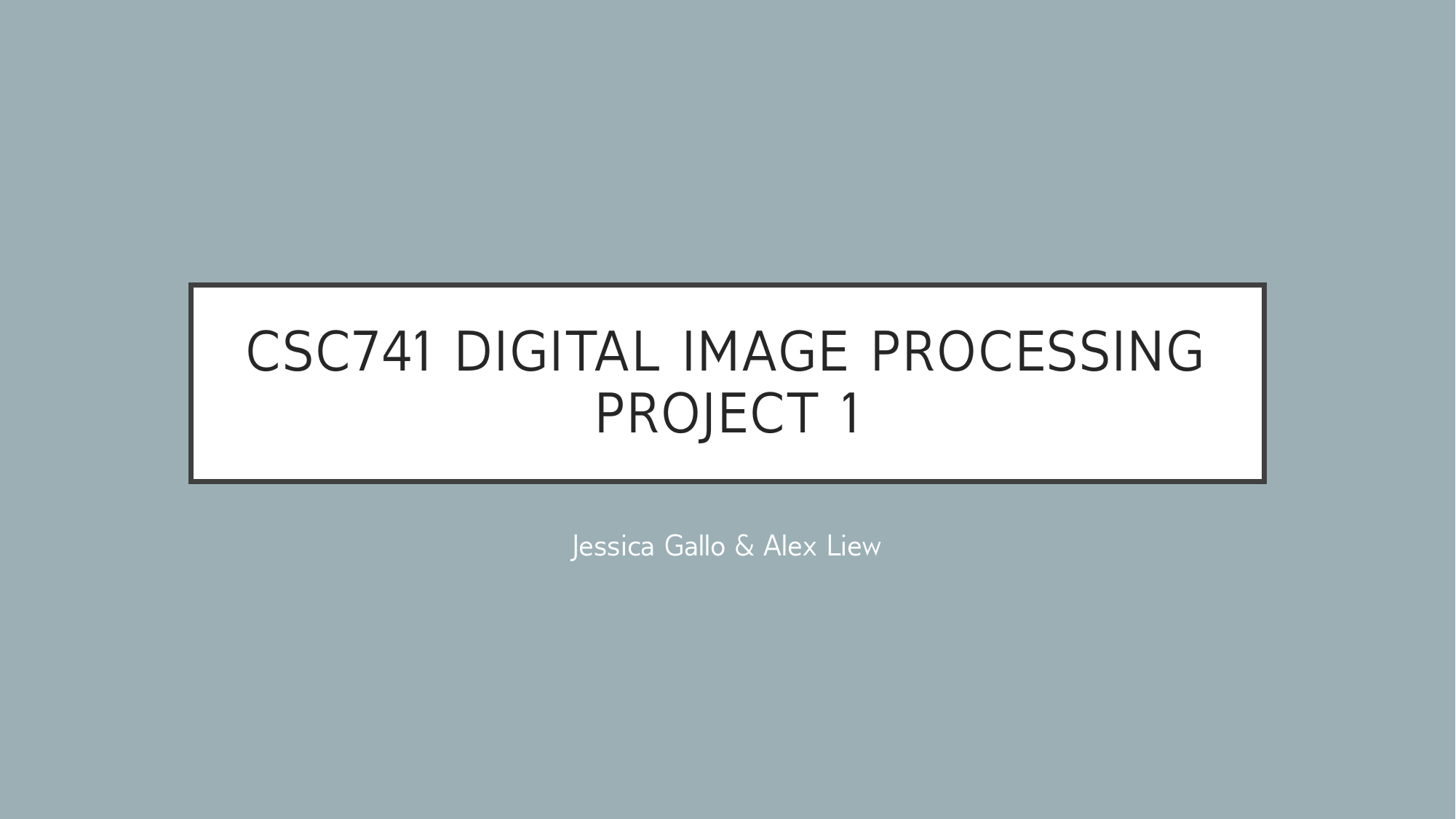

# CSC741 Digital Image Processing Project 1
Jessica Gallo & Alex Liew